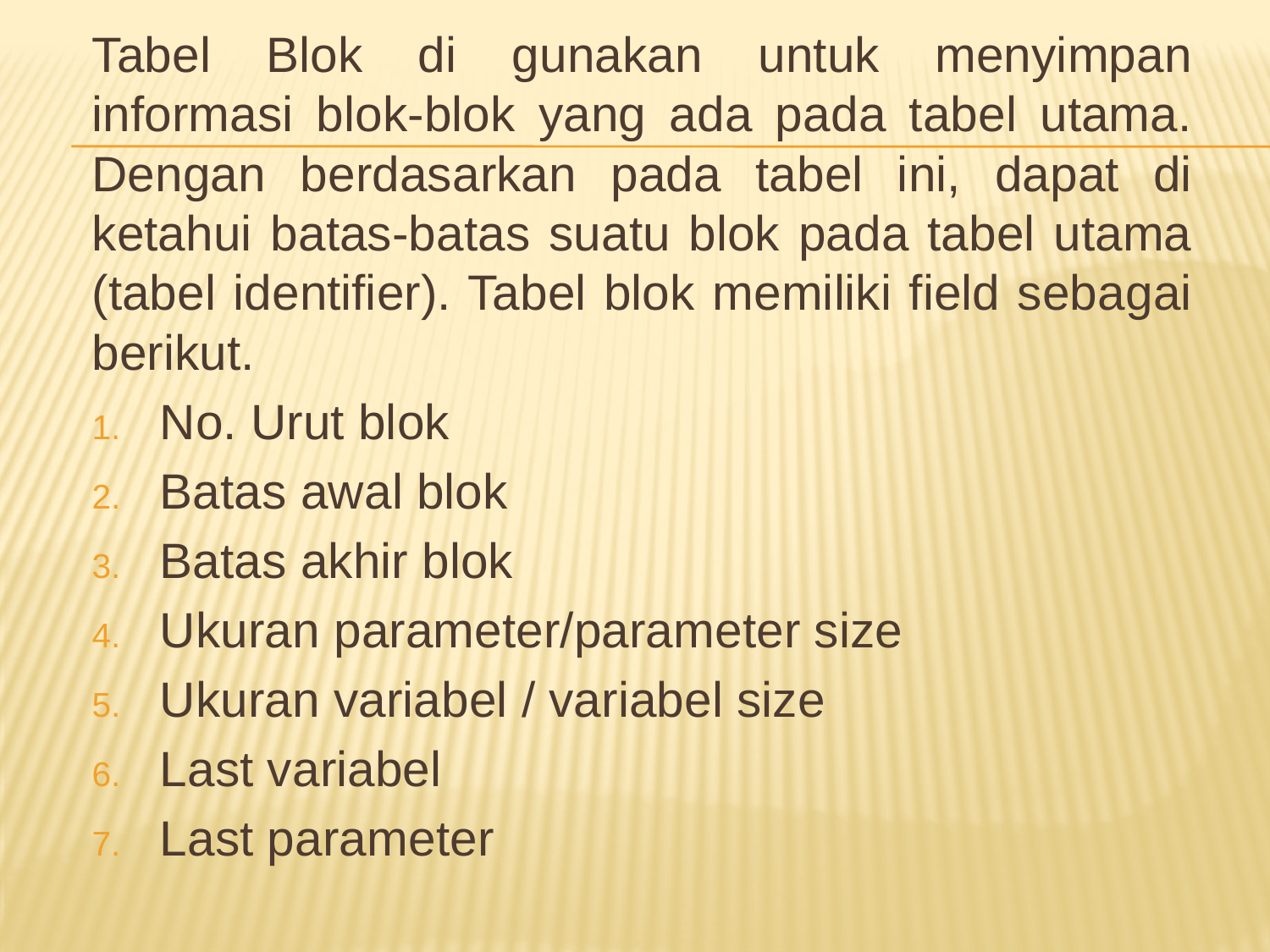

Tabel Blok di gunakan untuk menyimpan informasi blok-blok yang ada pada tabel utama. Dengan berdasarkan pada tabel ini, dapat di ketahui batas-batas suatu blok pada tabel utama (tabel identifier). Tabel blok memiliki field sebagai berikut.
No. Urut blok
Batas awal blok
Batas akhir blok
Ukuran parameter/parameter size
Ukuran variabel / variabel size
Last variabel
Last parameter